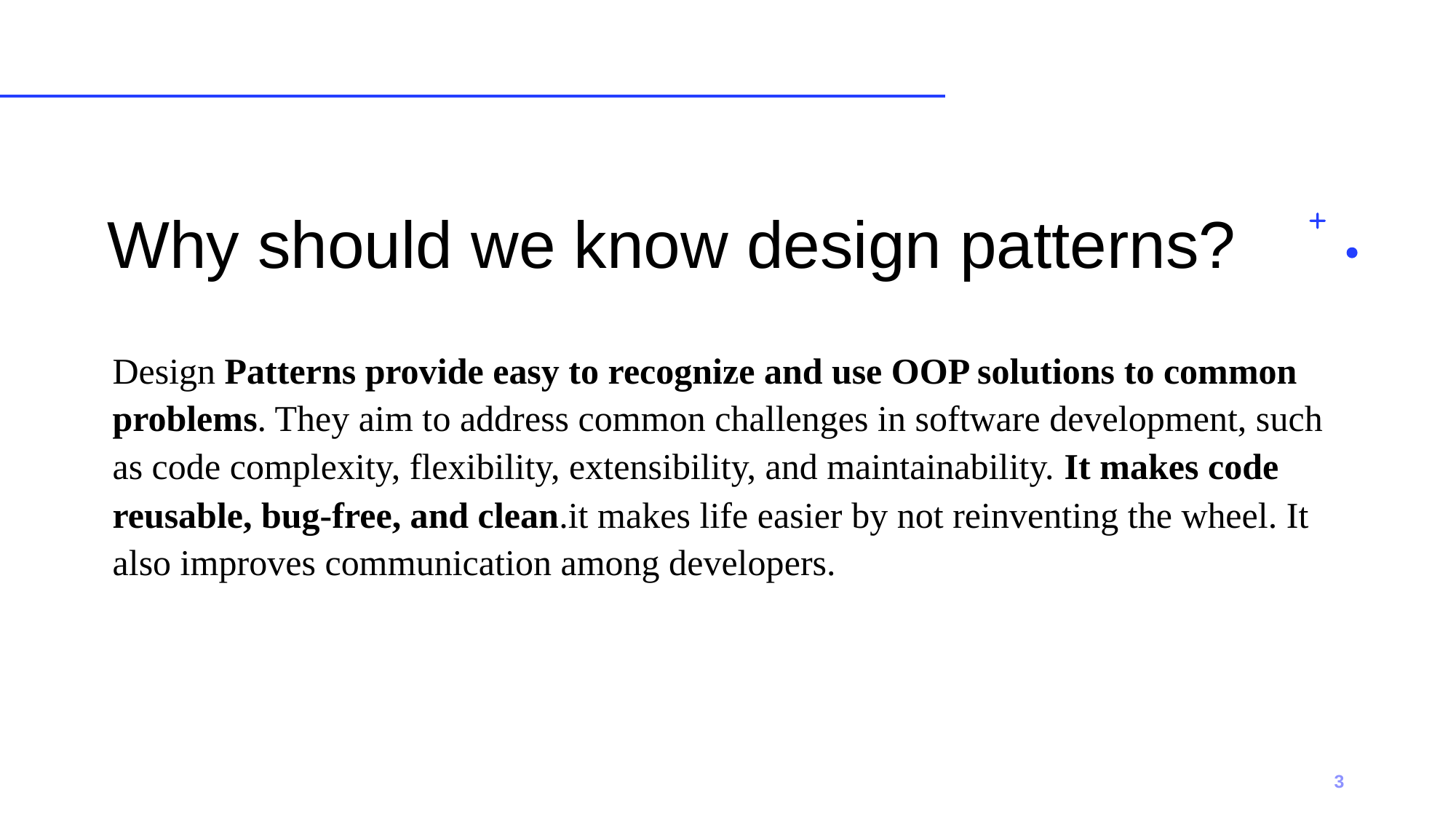

# Why should we know design patterns?
Design Patterns provide easy to recognize and use OOP solutions to common problems. They aim to address common challenges in software development, such as code complexity, flexibility, extensibility, and maintainability. It makes code reusable, bug-free, and clean.it makes life easier by not reinventing the wheel. It also improves communication among developers.
3